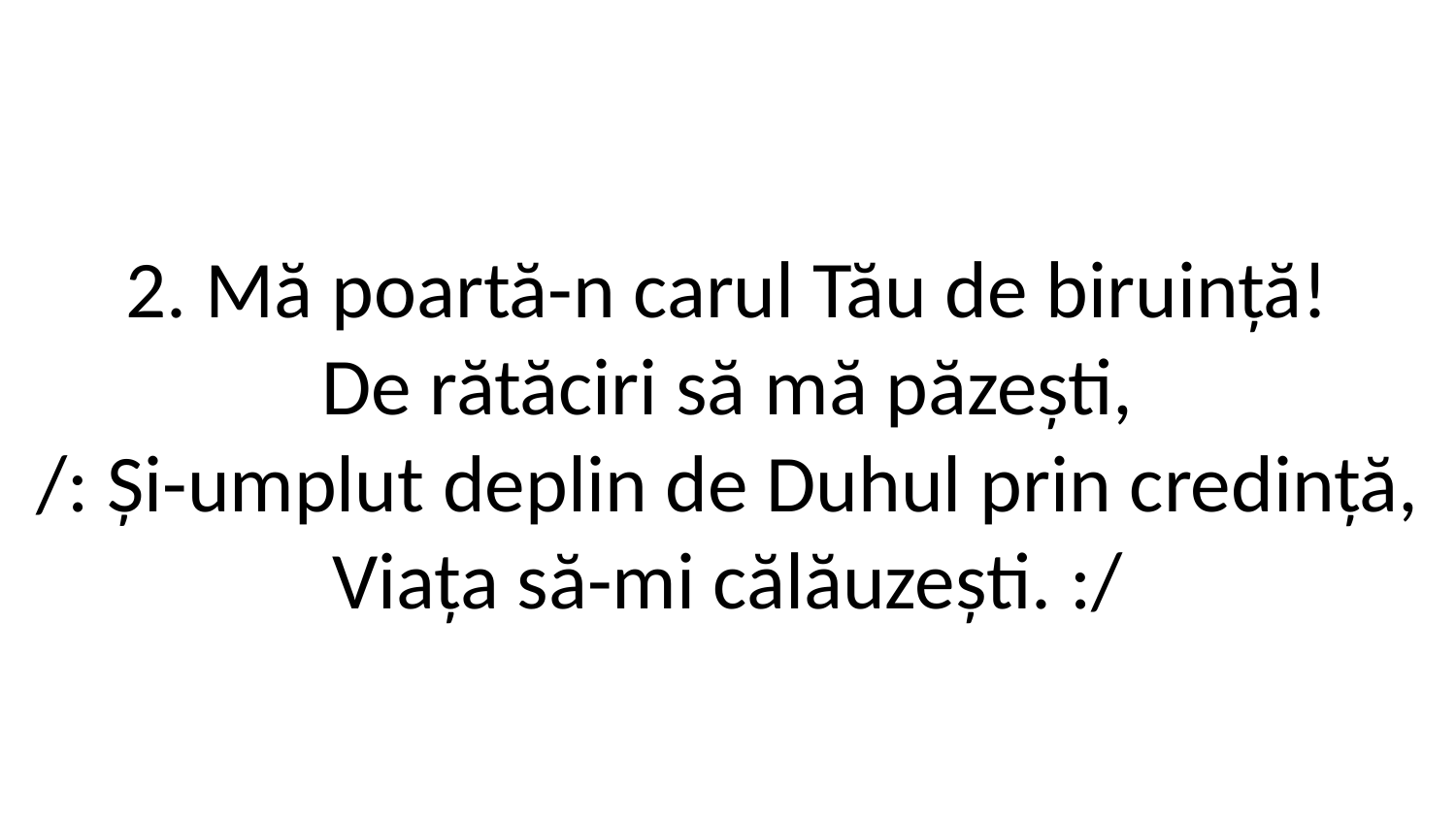

2. Mă poartă-n carul Tău de biruință!
De rătăciri să mă păzești,
/: Și-umplut deplin de Duhul prin credință,
Viața să-mi călăuzești. :/